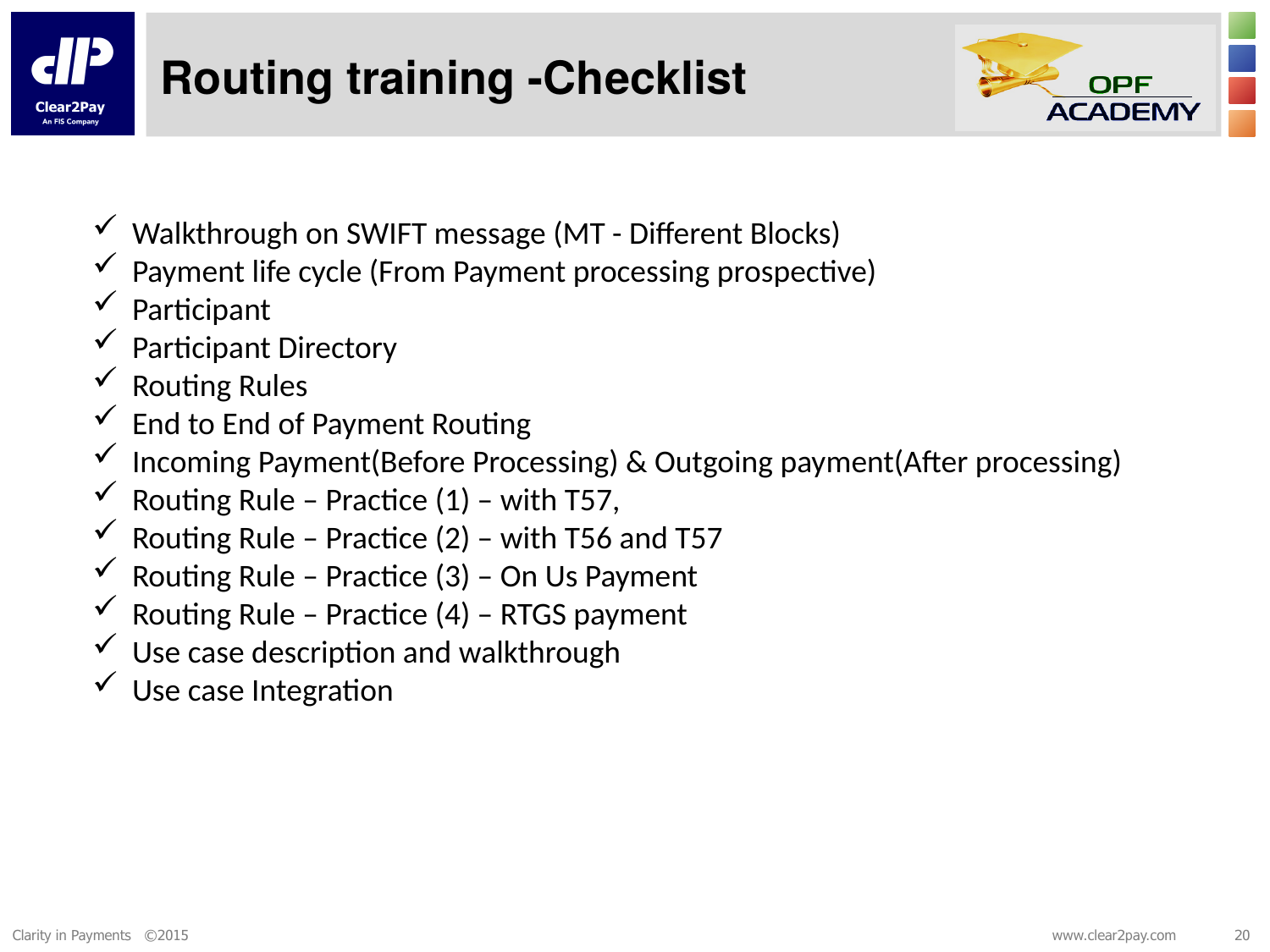

# Routing training -Checklist
Walkthrough on SWIFT message (MT - Different Blocks)
Payment life cycle (From Payment processing prospective)
Participant
Participant Directory
Routing Rules
End to End of Payment Routing
Incoming Payment(Before Processing) & Outgoing payment(After processing)
Routing Rule – Practice (1) – with T57,
Routing Rule – Practice (2) – with T56 and T57
Routing Rule – Practice (3) – On Us Payment
Routing Rule – Practice (4) – RTGS payment
Use case description and walkthrough
Use case Integration